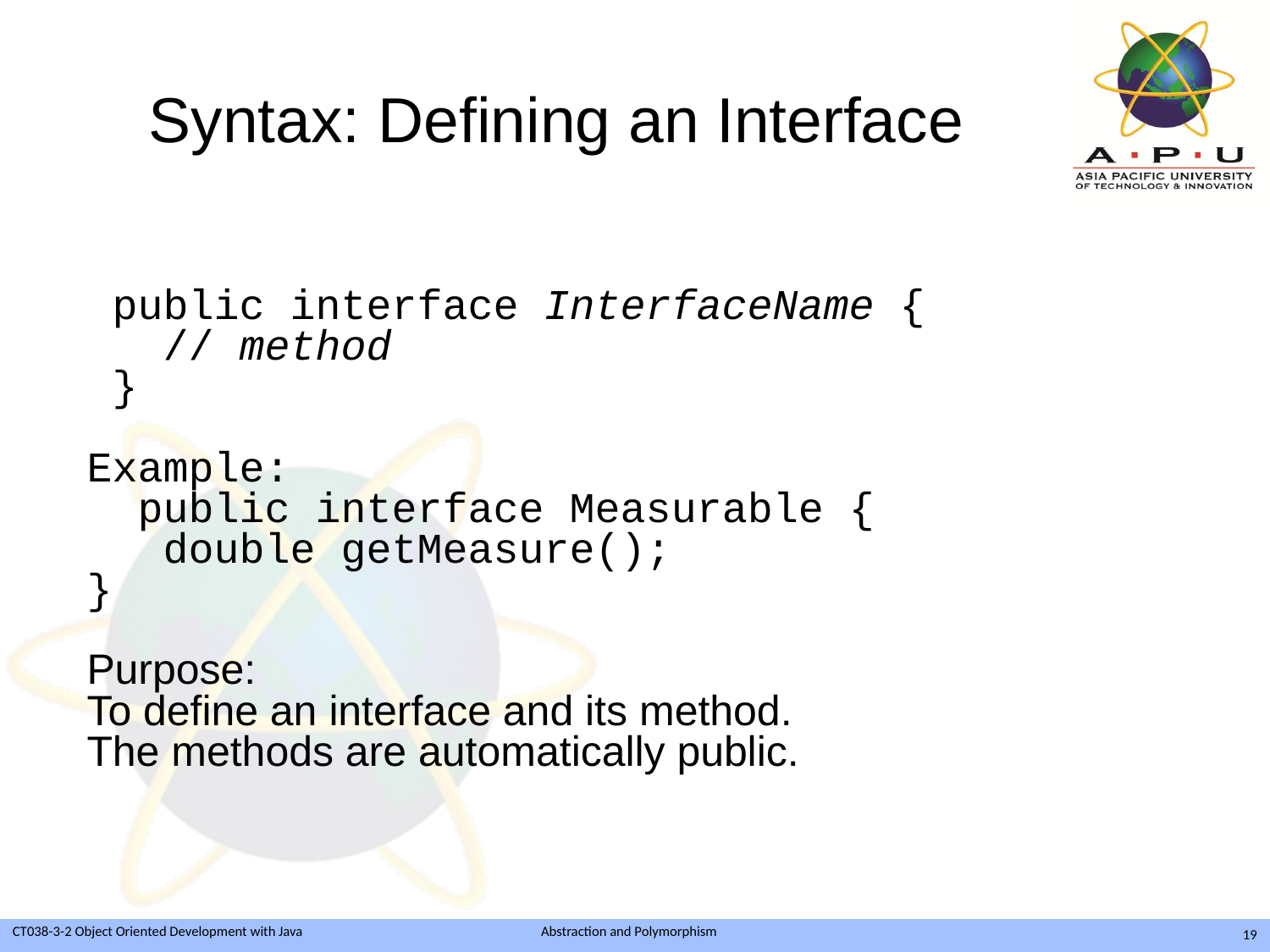

# Syntax: Defining an Interface
 public interface InterfaceName {
   // method
 }

Example:
  public interface Measurable {
   double getMeasure();
}

Purpose:
To define an interface and its method.
The methods are automatically public.
19